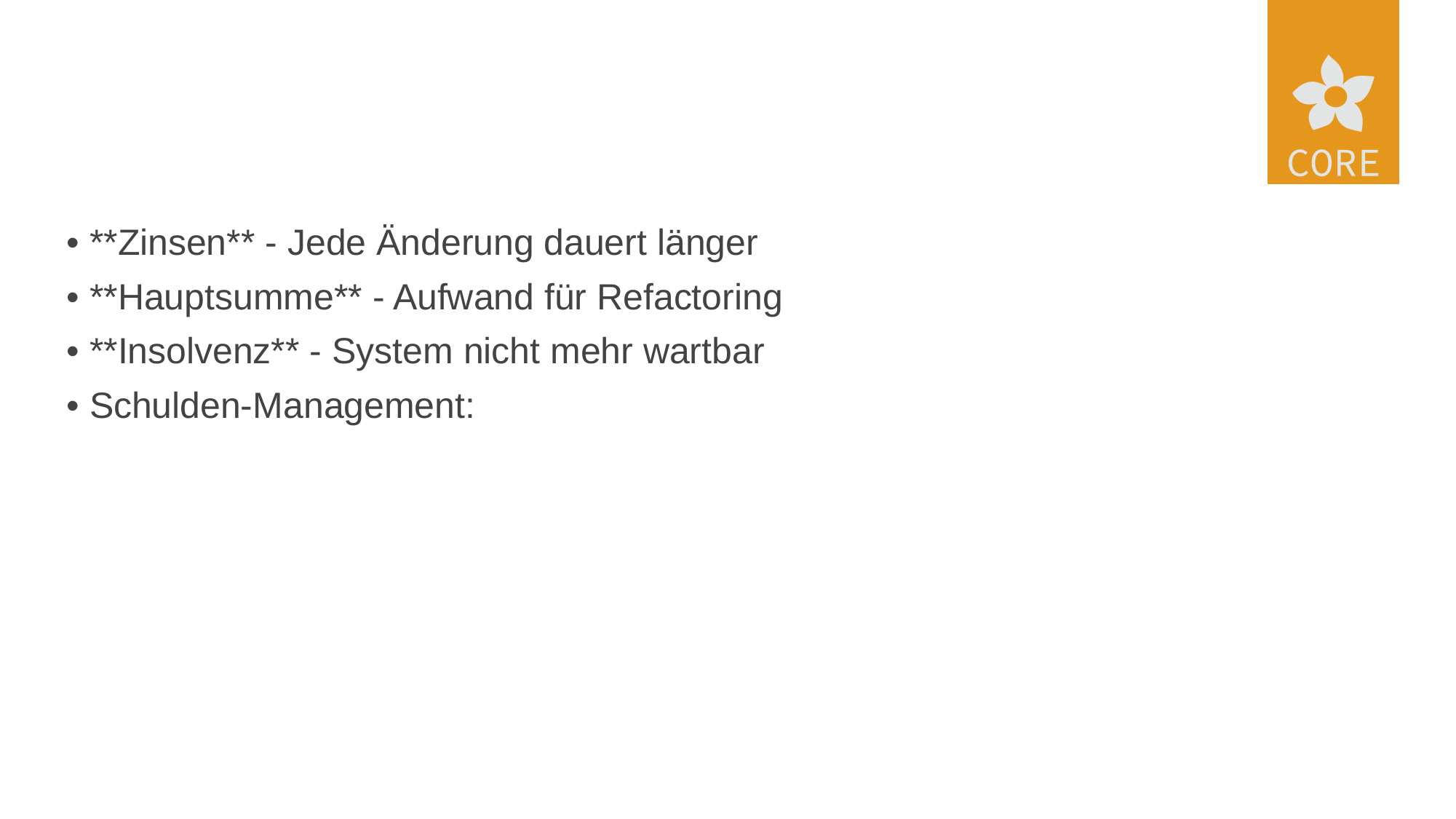

#
• **Zinsen** - Jede Änderung dauert länger
• **Hauptsumme** - Aufwand für Refactoring
• **Insolvenz** - System nicht mehr wartbar
• Schulden-Management: